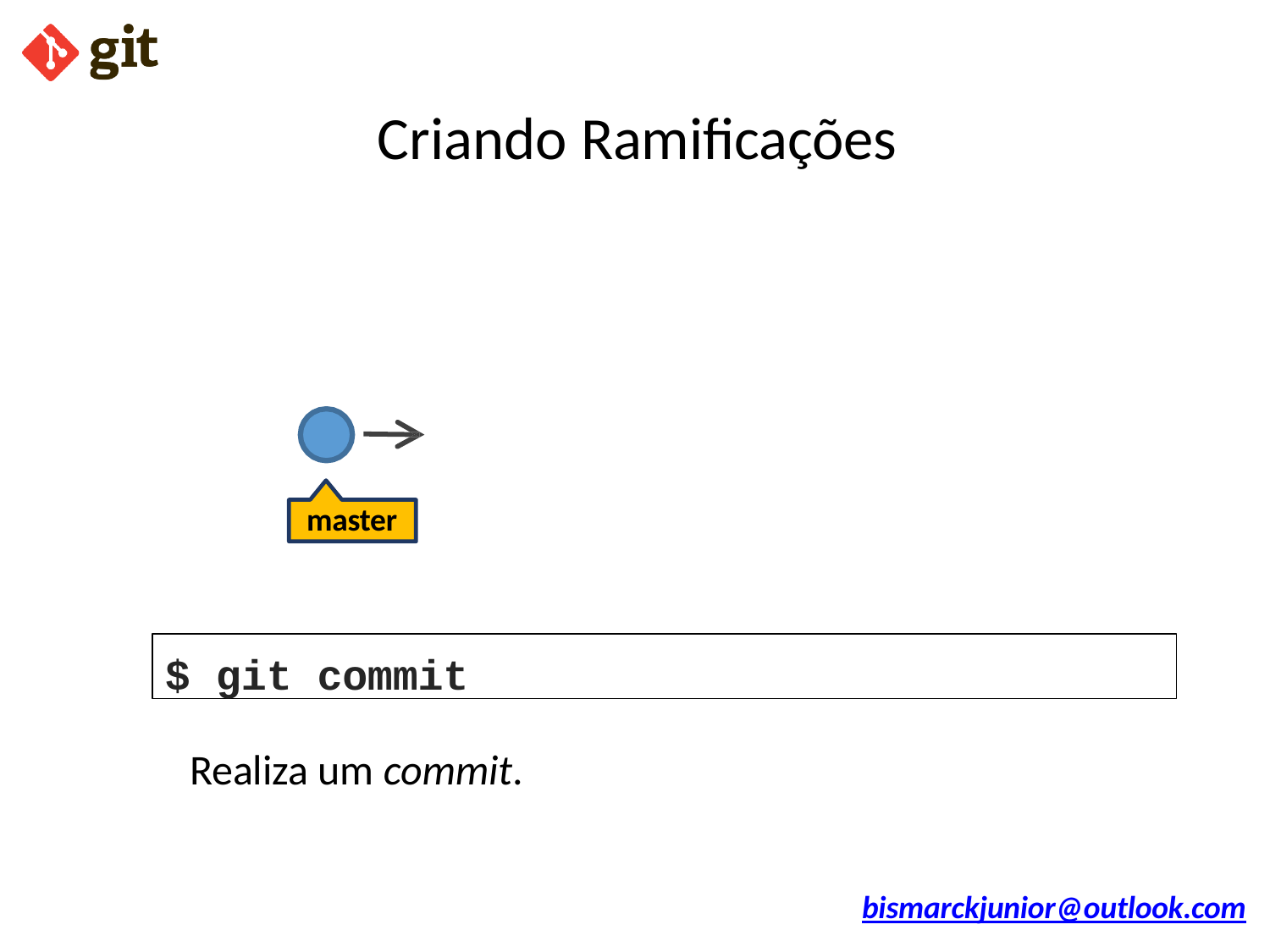

# Criando Ramificações

master
$ git commit
Realiza um commit.
bismarckjunior@outlook.com